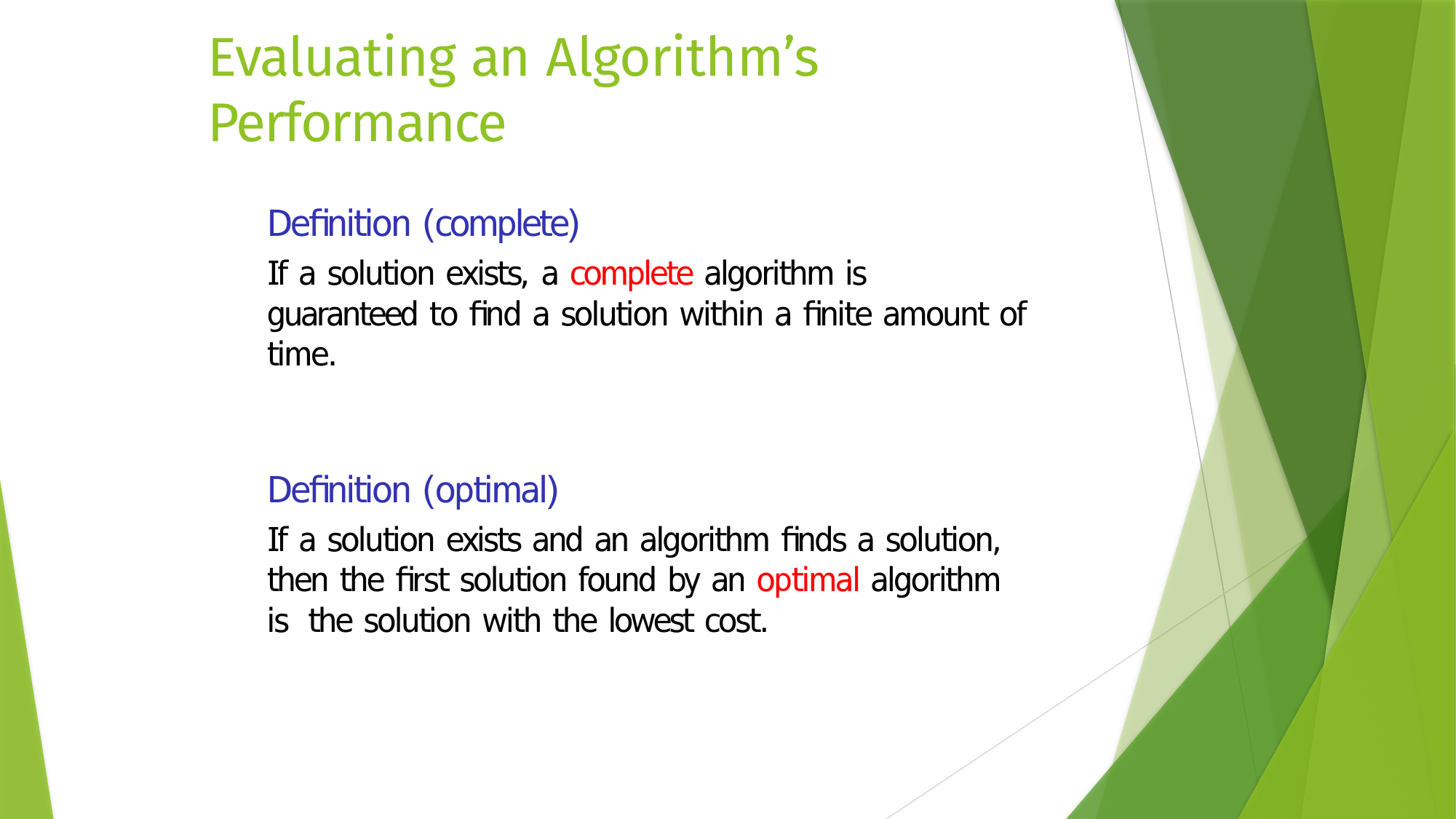

# Evaluating an Algorithm’s Performance
Definition (complete)
If a solution exists, a complete algorithm is
guaranteed to find a solution within a finite amount of time.
Definition (optimal)
If a solution exists and an algorithm finds a solution,  then the first solution found by an optimal algorithm is  the solution with the lowest cost.
39/34